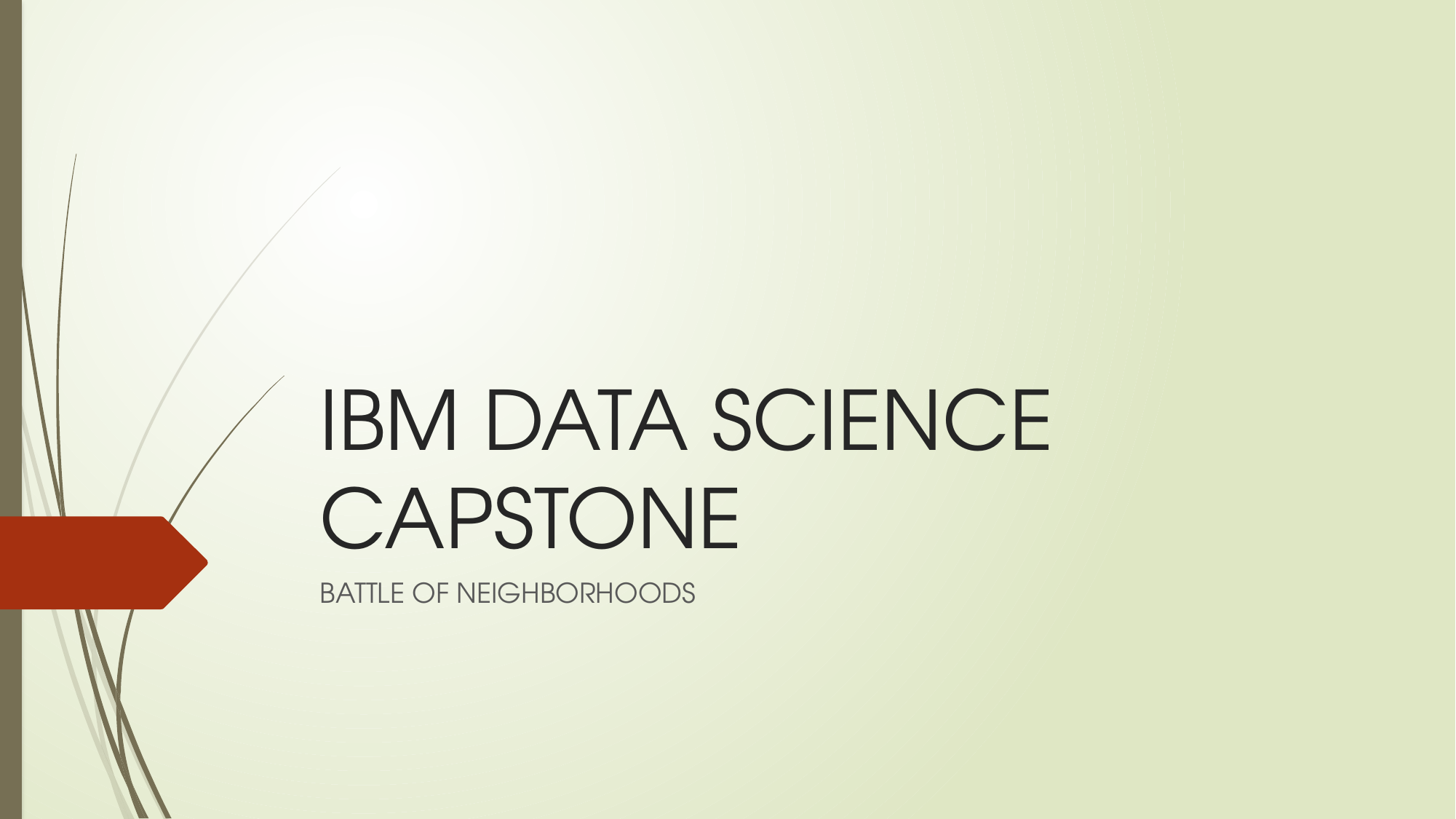

# IBM DATA SCIENCE CAPSTONE
BATTLE OF NEIGHBORHOODS